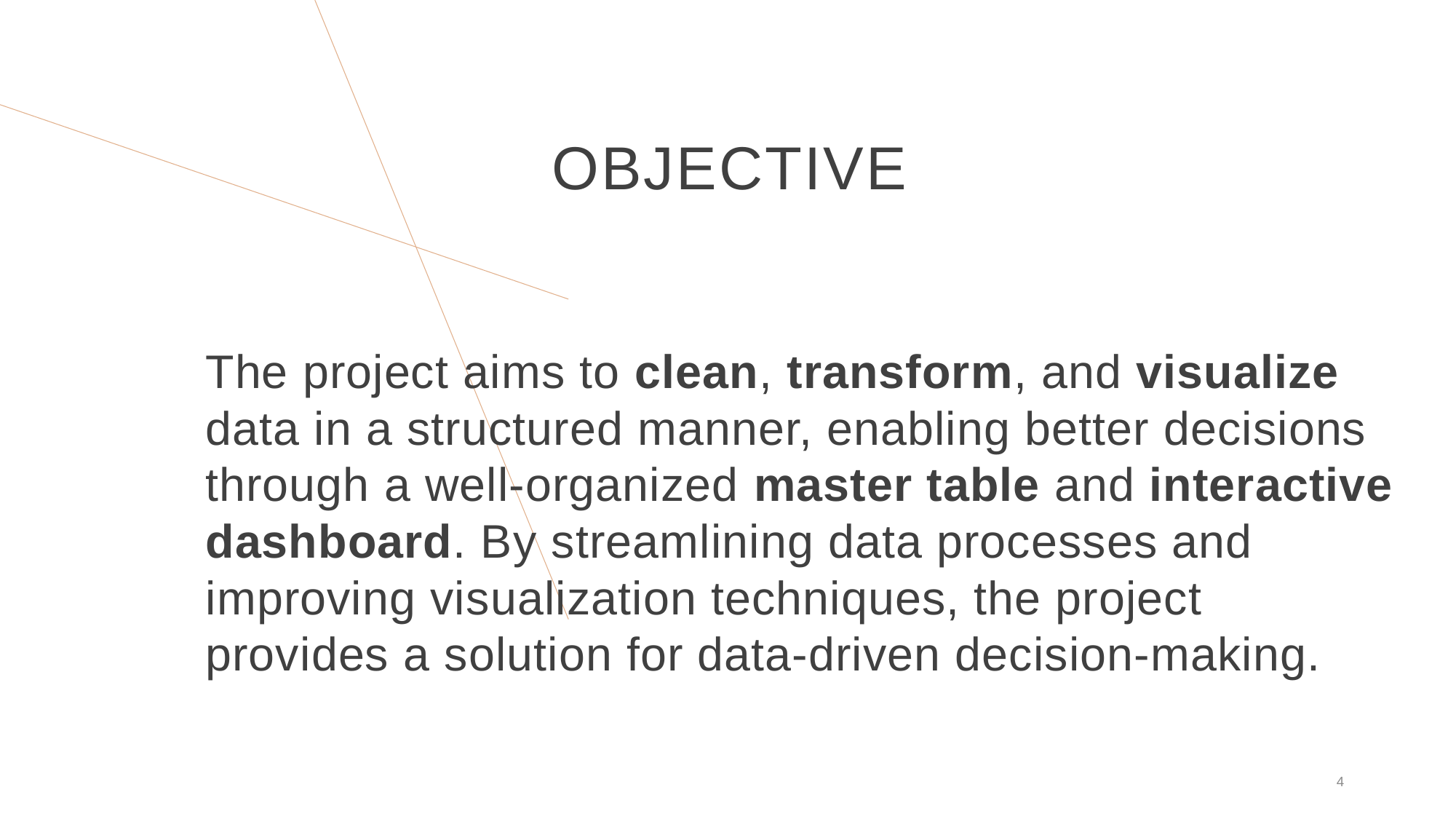

# Objective
The project aims to clean, transform, and visualize data in a structured manner, enabling better decisions through a well-organized master table and interactive dashboard. By streamlining data processes and improving visualization techniques, the project provides a solution for data-driven decision-making.
4